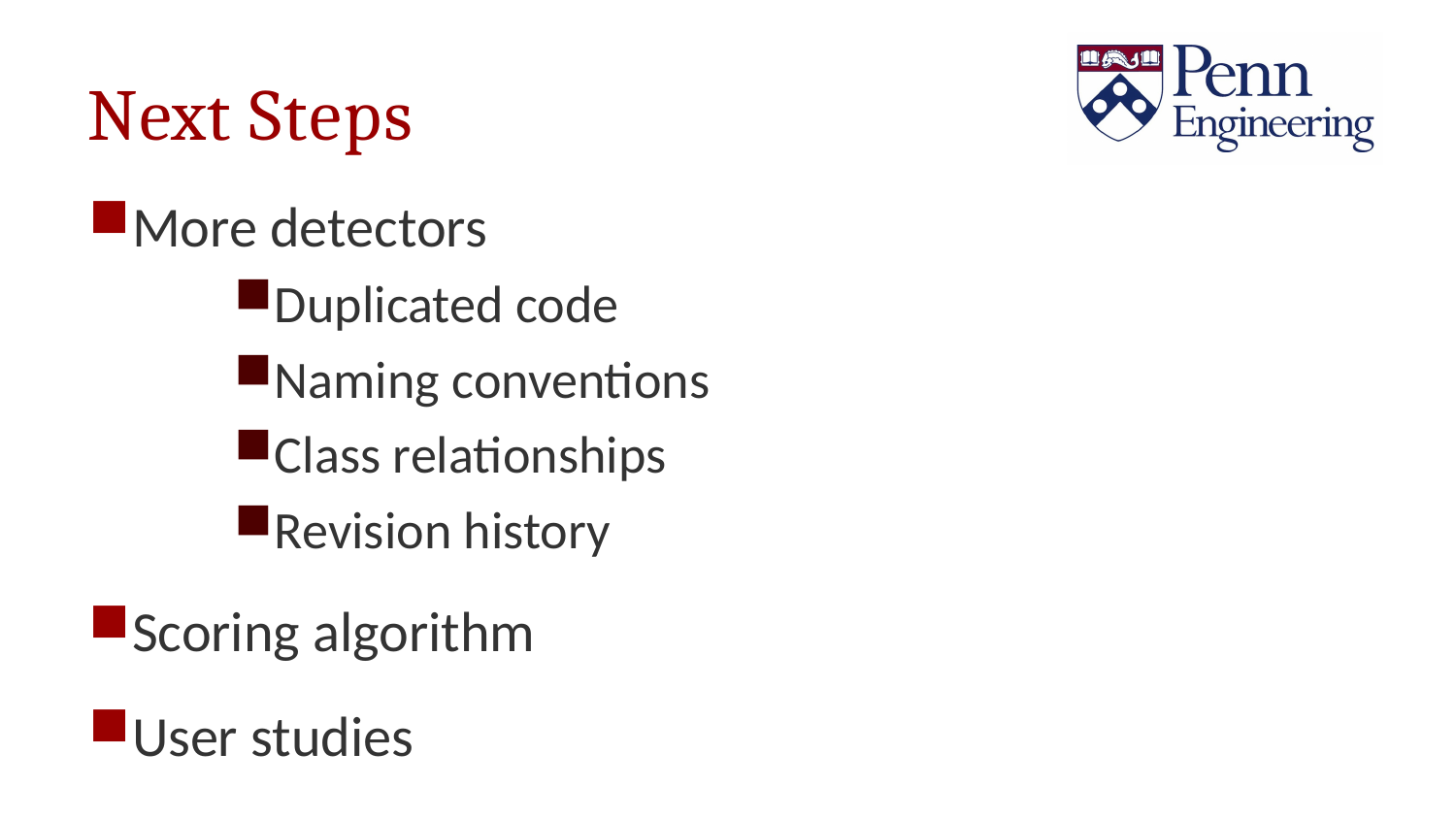

# Next Steps
More detectors
Duplicated code
Naming conventions
Class relationships
Revision history
Scoring algorithm
User studies